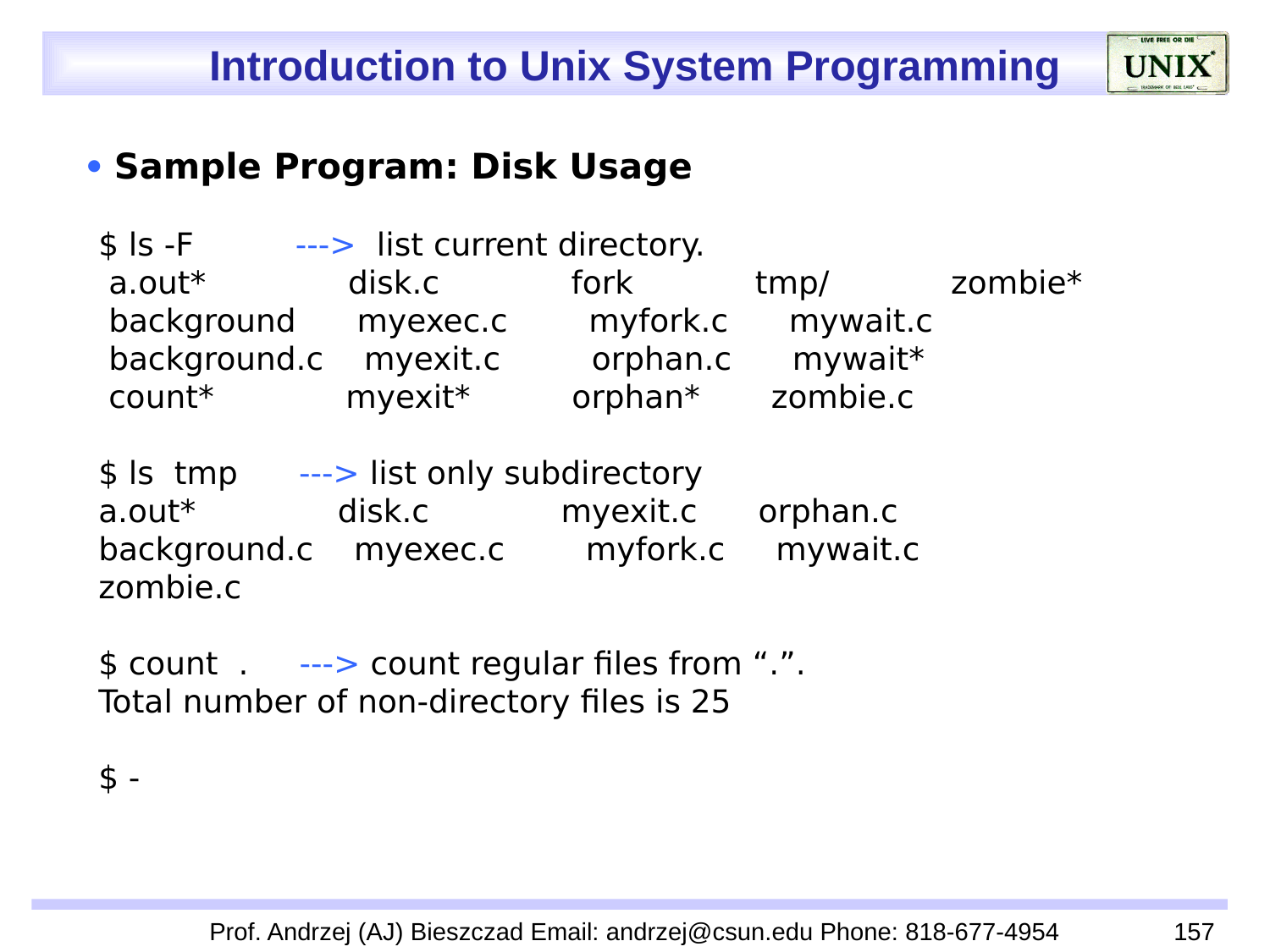

• Sample Program: Disk Usage

 $ ls -F          --->  list current directory.
  a.out*              disk.c             fork            tmp/            zombie*
  background      myexec.c        myfork.c      mywait.c
  background.c    myexit.c         orphan.c      mywait*
  count*             myexit*          orphan*       zombie.c

 $ ls  tmp      ---> list only subdirectory
 a.out*              disk.c             myexit.c      orphan.c
 background.c    myexec.c        myfork.c     mywait.c
 zombie.c

 $ count  .     ---> count regular files from “.”.
 Total number of non-directory files is 25

 $ -
Prof. Andrzej (AJ) Bieszczad Email: andrzej@csun.edu Phone: 818-677-4954
157